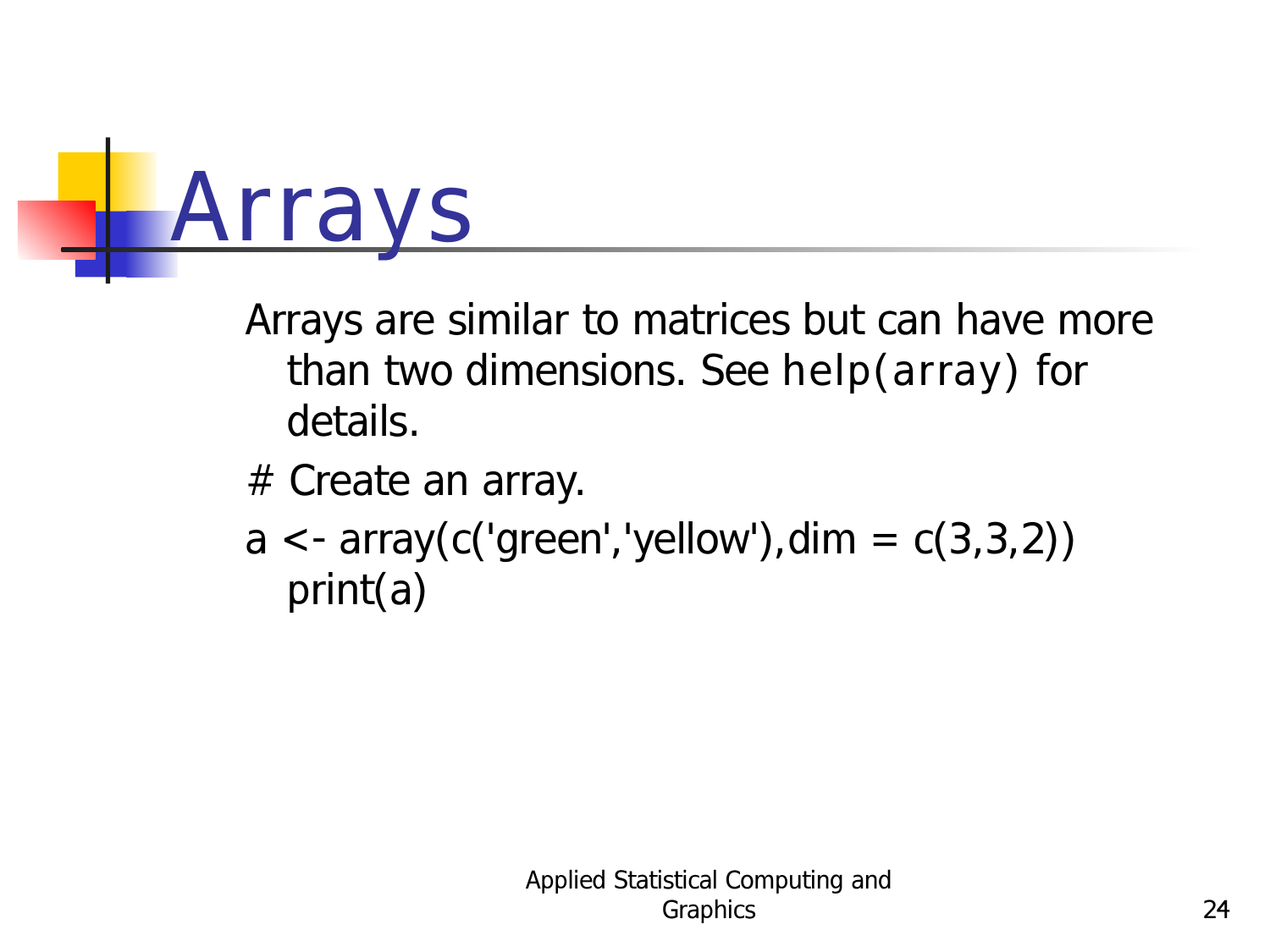

# Arrays
Arrays are similar to matrices but can have more than two dimensions. See help(array) for details.
# Create an array.
a <- array(c('green','yellow'),dim = c(3,3,2)) print(a)
Applied Statistical Computing and Graphics
24